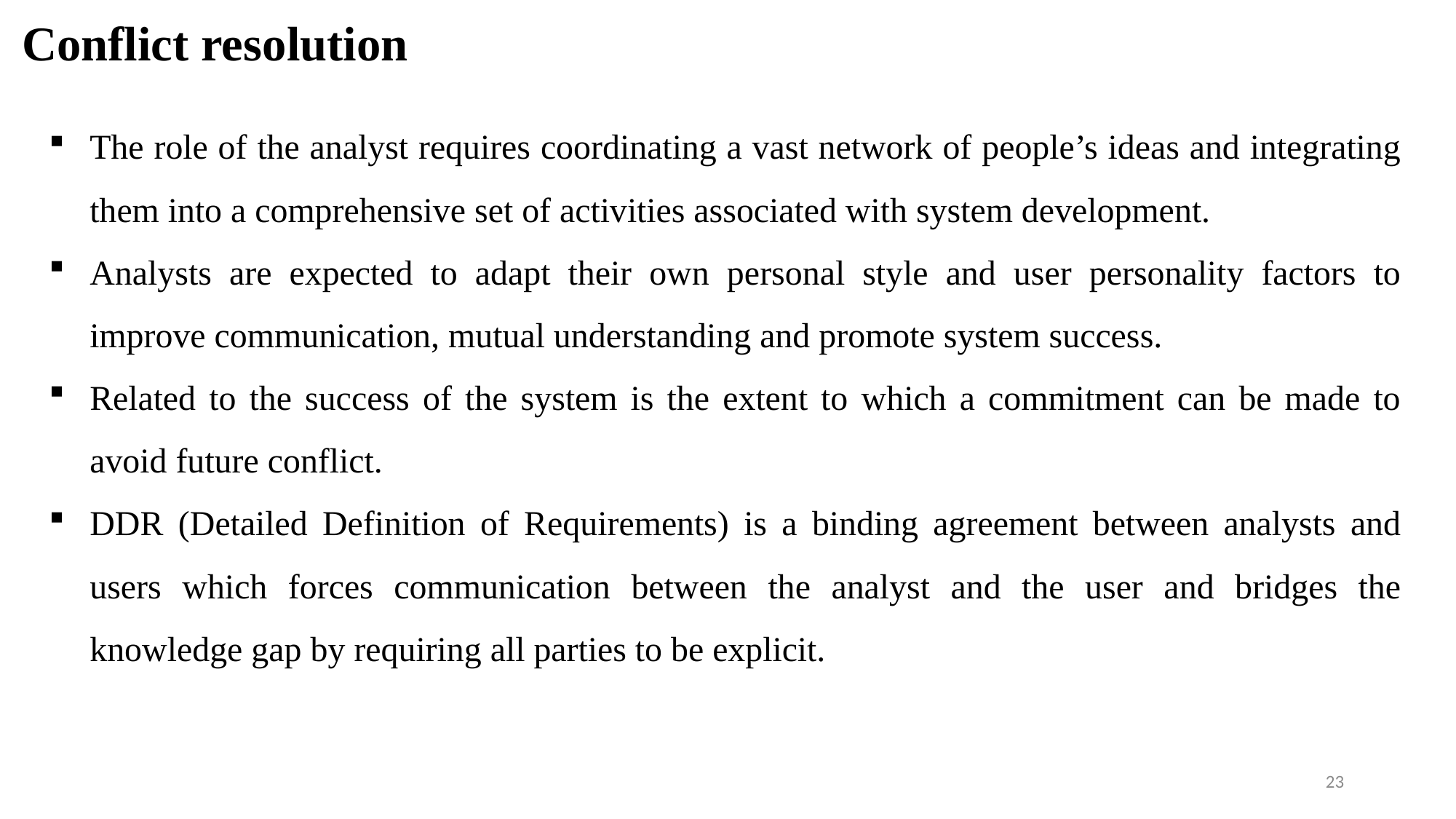

# Conflict resolution
The role of the analyst requires coordinating a vast network of people’s ideas and integrating them into a comprehensive set of activities associated with system development.
Analysts are expected to adapt their own personal style and user personality factors to improve communication, mutual understanding and promote system success.
Related to the success of the system is the extent to which a commitment can be made to avoid future conflict.
DDR (Detailed Definition of Requirements) is a binding agreement between analysts and users which forces communication between the analyst and the user and bridges the knowledge gap by requiring all parties to be explicit.

23